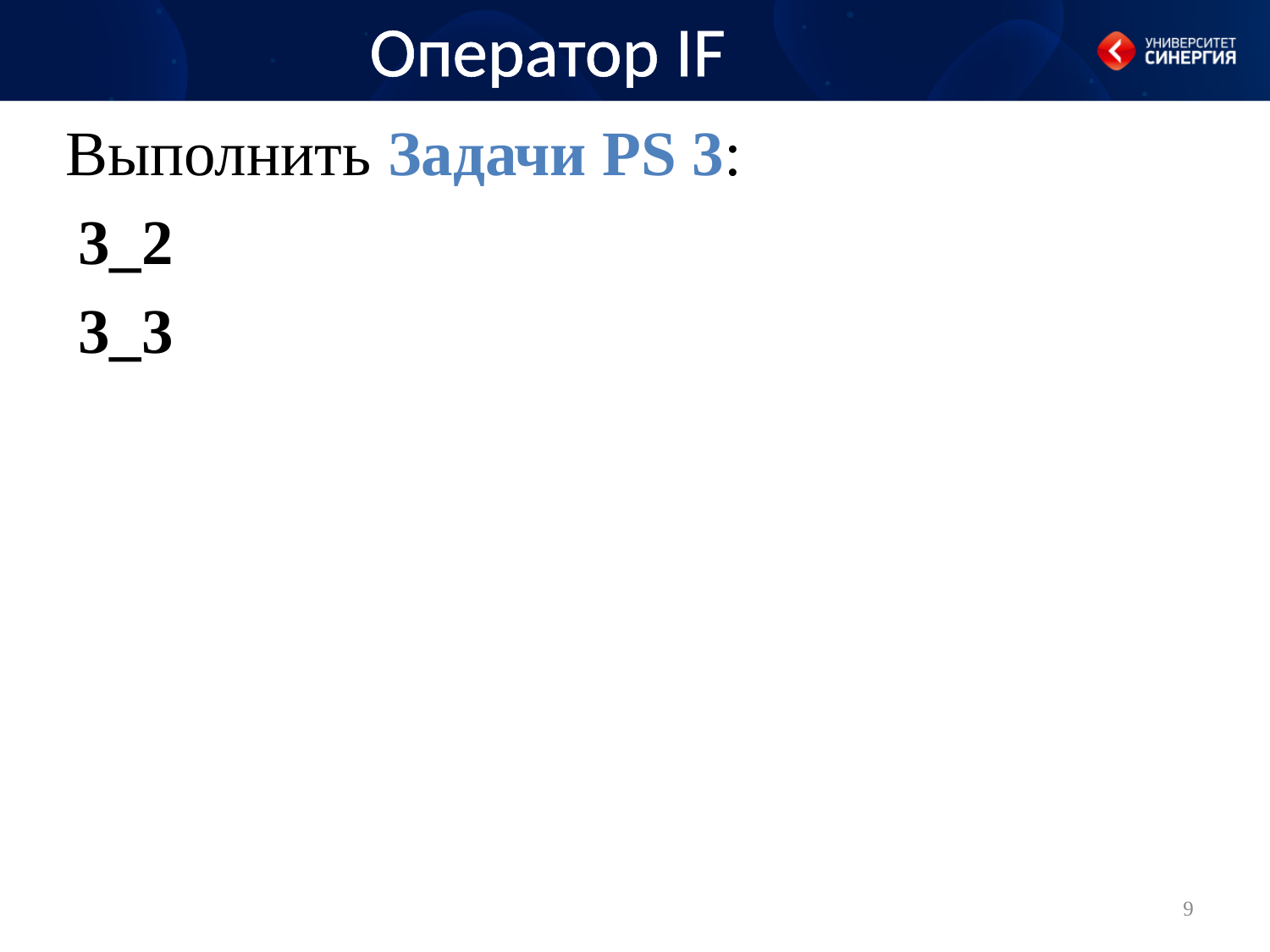

# Оператор IF
Выполнить Задачи PS 3:
3_2
3_3
9